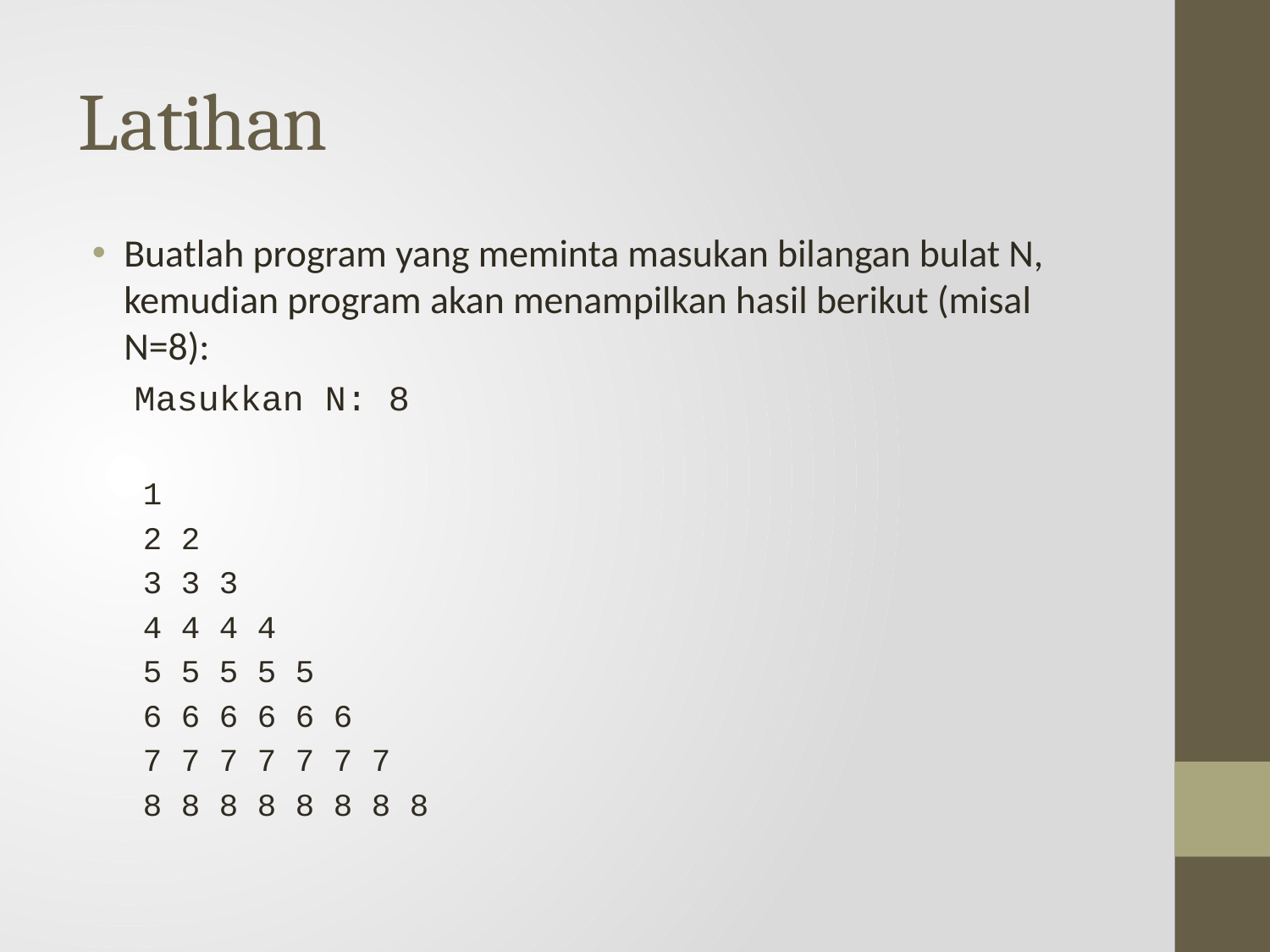

# Latihan
Buatlah program yang meminta masukan bilangan bulat N, kemudian program akan menampilkan hasil berikut (misal N=8):
  Masukkan N: 8

1
2 2
3 3 3
4 4 4 4
5 5 5 5 5
6 6 6 6 6 6
7 7 7 7 7 7 7
8 8 8 8 8 8 8 8